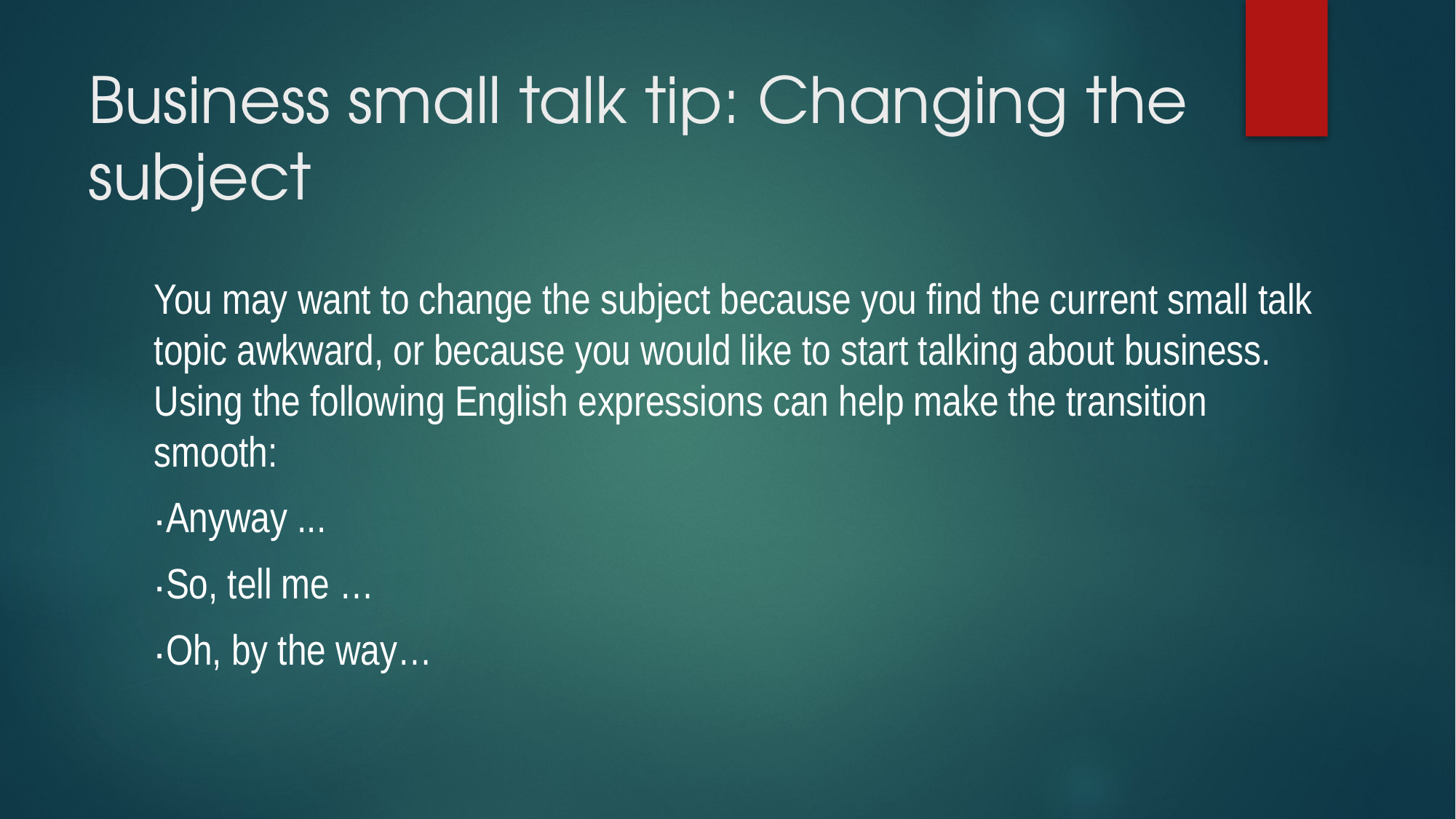

# Business small talk tip: Changing the subject
You may want to change the subject because you find the current small talk topic awkward, or because you would like to start talking about business. Using the following English expressions can help make the transition smooth:
Anyway ...
So, tell me …
Oh, by the way…